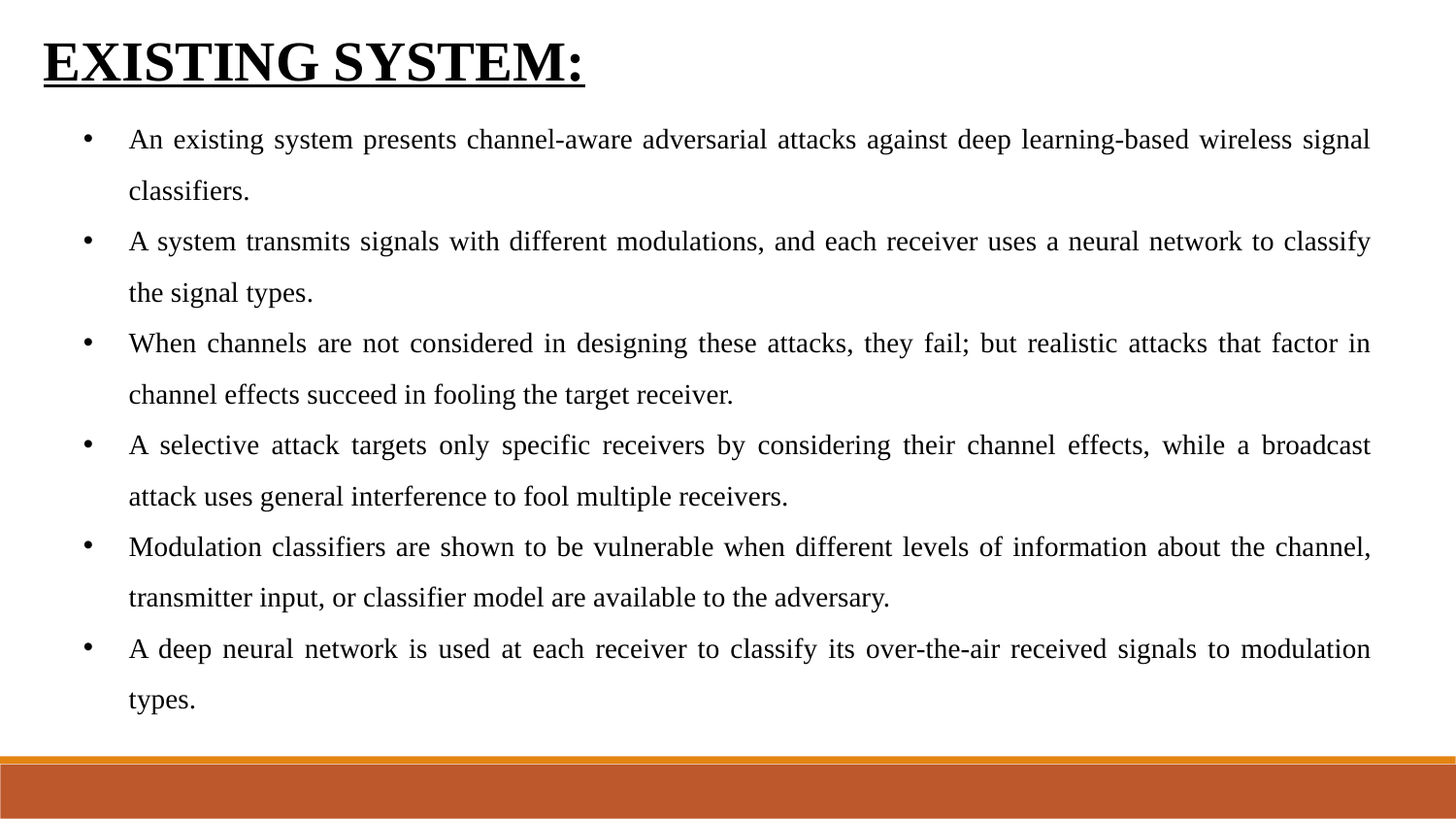

EXISTING SYSTEM:

An existing system presents channel-aware adversarial attacks against deep learning-based wireless signal classifiers.
A system transmits signals with different modulations, and each receiver uses a neural network to classify the signal types.
When channels are not considered in designing these attacks, they fail; but realistic attacks that factor in channel effects succeed in fooling the target receiver.
A selective attack targets only specific receivers by considering their channel effects, while a broadcast attack uses general interference to fool multiple receivers.
Modulation classifiers are shown to be vulnerable when different levels of information about the channel, transmitter input, or classifier model are available to the adversary.
A deep neural network is used at each receiver to classify its over-the-air received signals to modulation types.